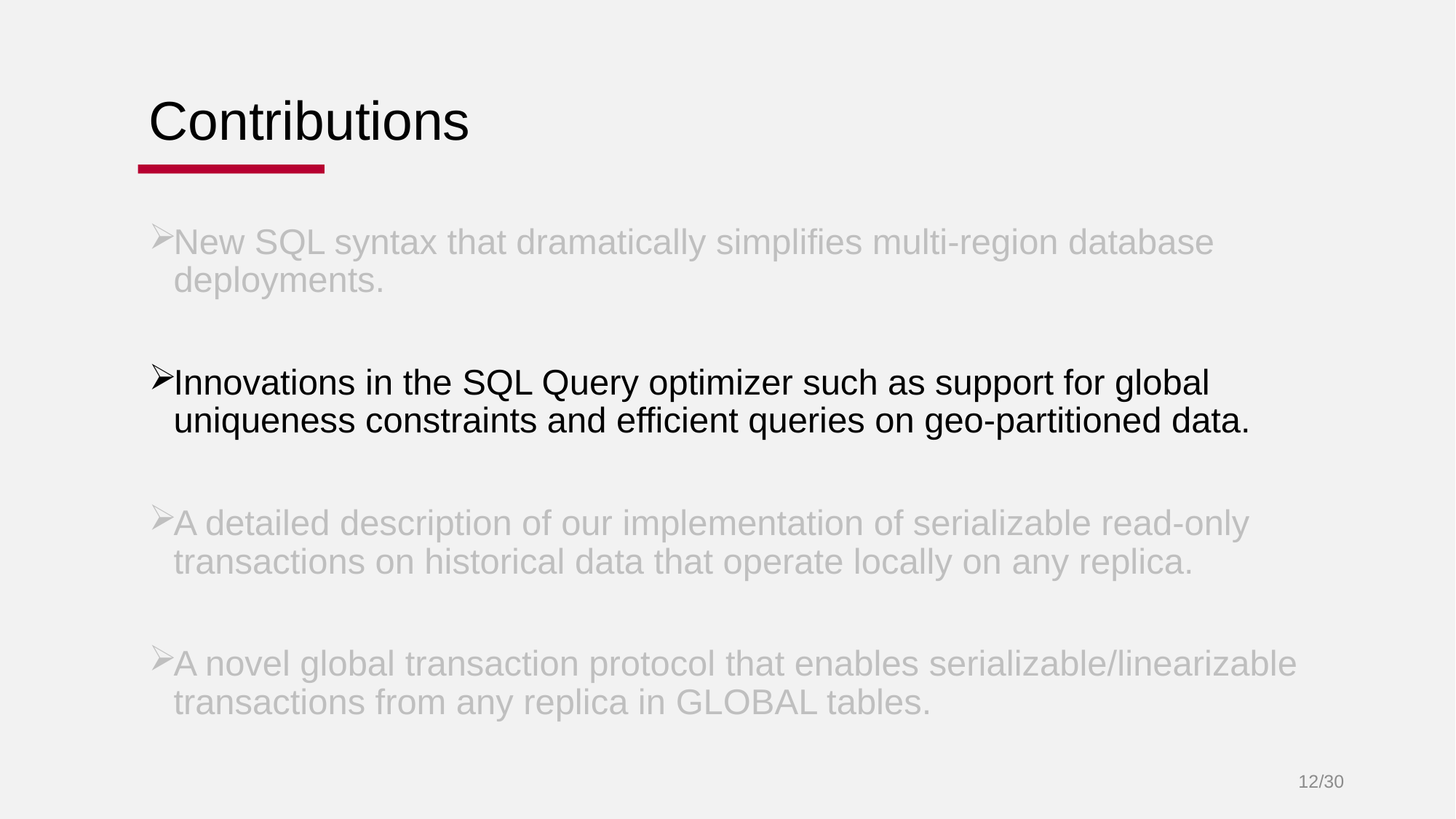

# Contributions
New SQL syntax that dramatically simplifies multi-region database deployments.

Innovations in the SQL Query optimizer such as support for global uniqueness constraints and efficient queries on geo-partitioned data.

A detailed description of our implementation of serializable read-only transactions on historical data that operate locally on any replica.

A novel global transaction protocol that enables serializable/linearizable transactions from any replica in GLOBAL tables.
12/30